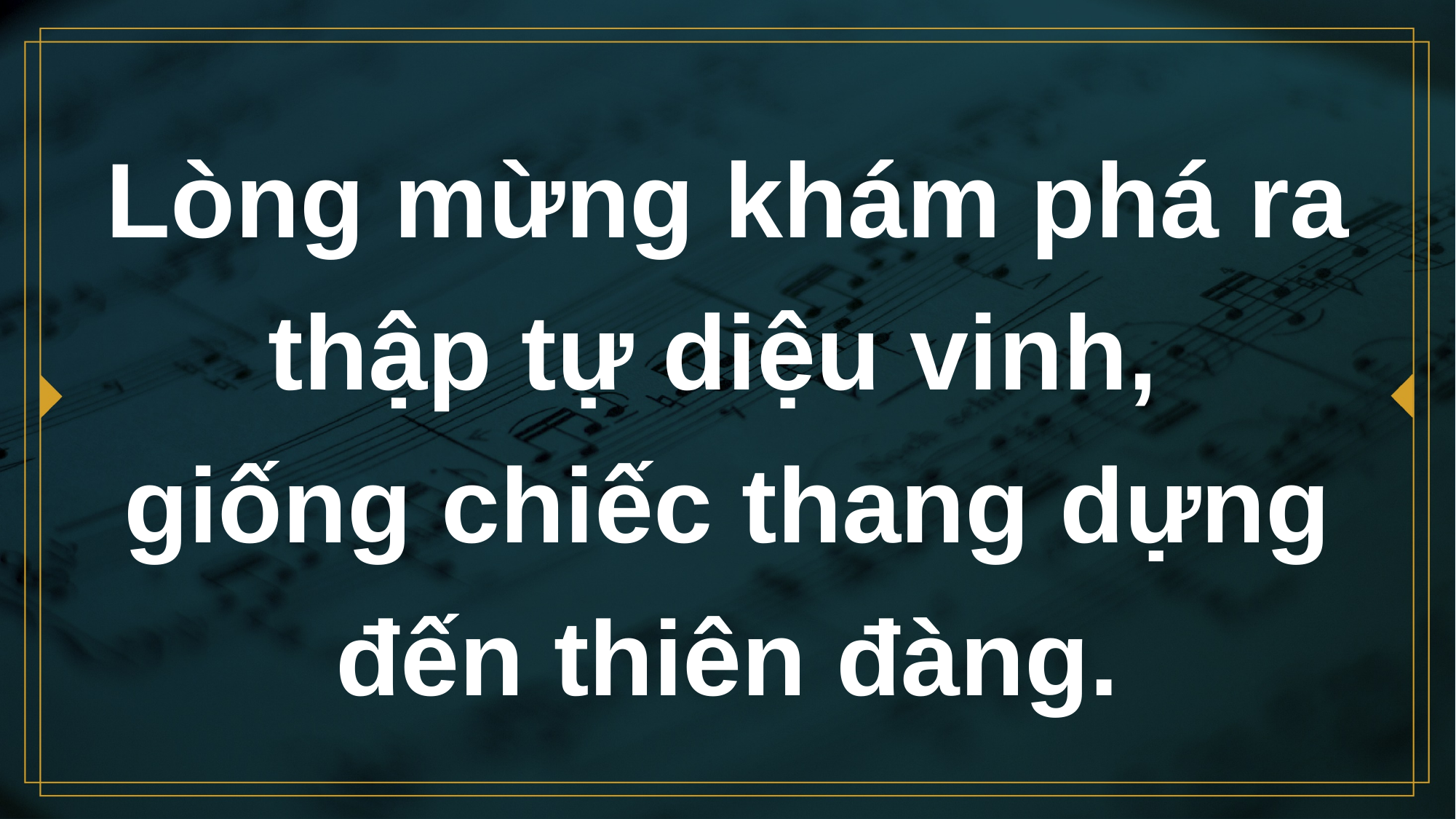

# Lòng mừng khám phá ra thập tự diệu vinh, giống chiếc thang dựng đến thiên đàng.